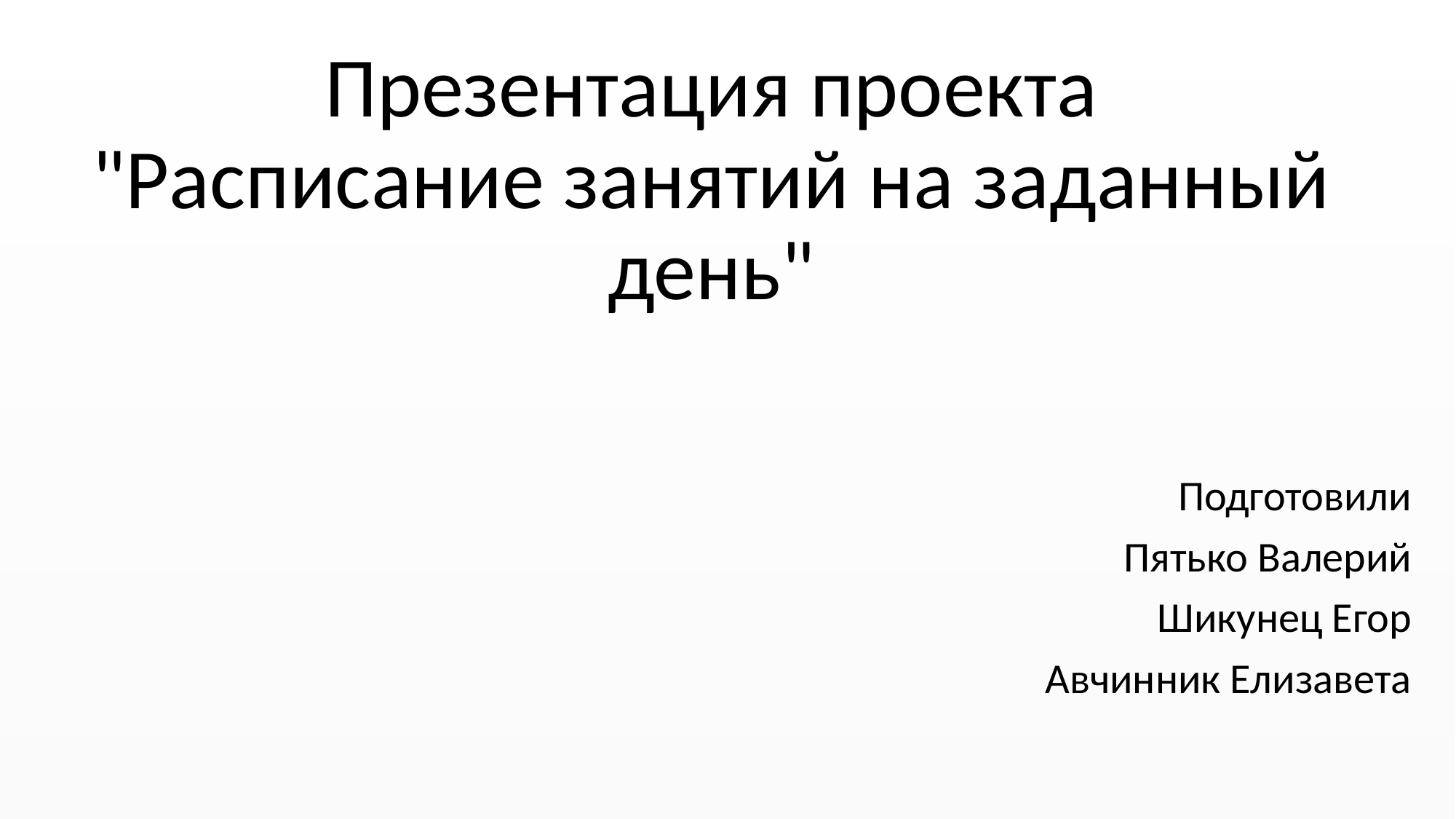

# Презентация проекта "Расписание занятий на заданный день"
Подготовили
Пятько Валерий
Шикунец Егор
Авчинник Елизавета